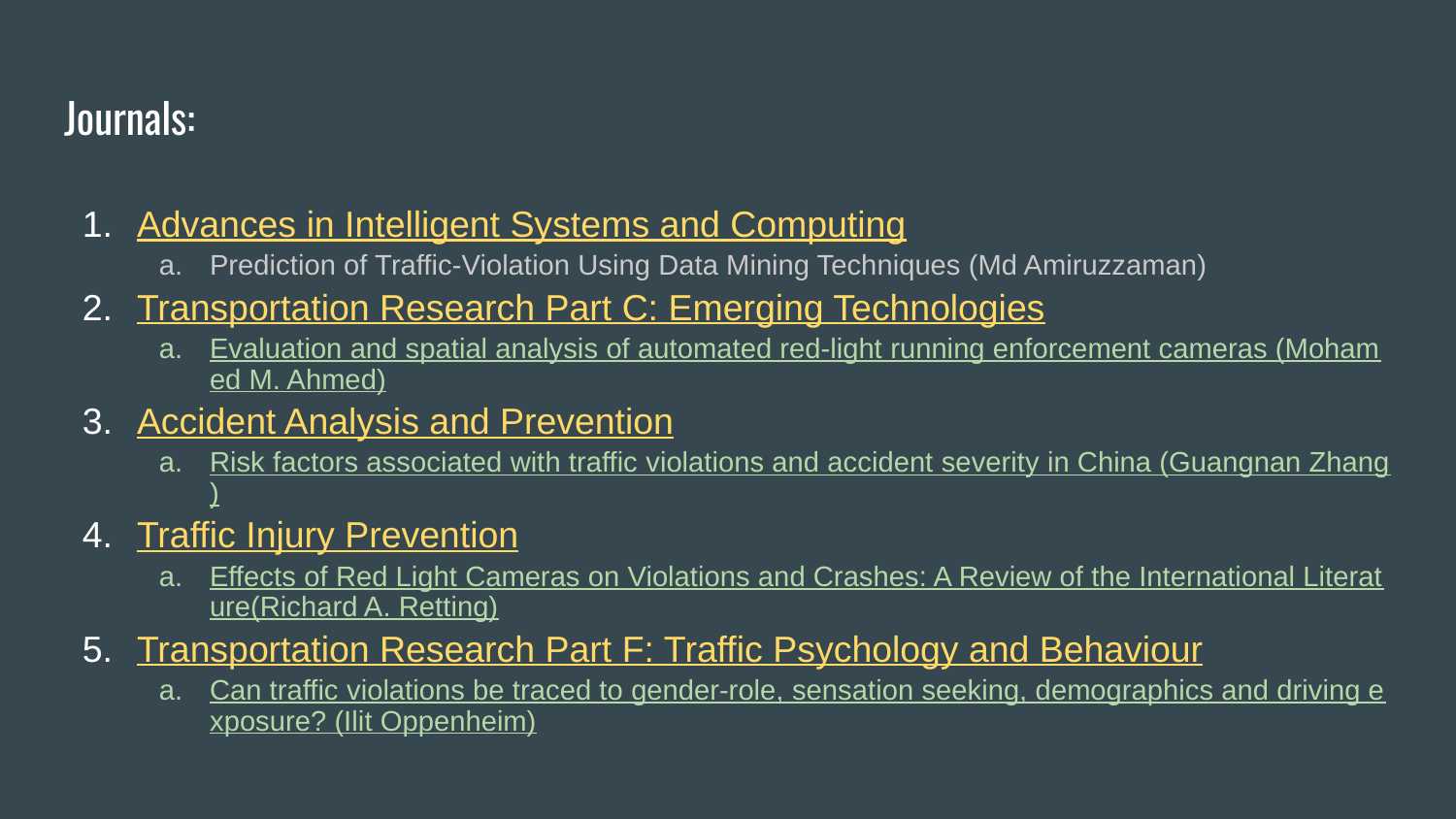

# Journals:

Advances in Intelligent Systems and Computing
Prediction of Traffic-Violation Using Data Mining Techniques (Md Amiruzzaman)
Transportation Research Part C: Emerging Technologies
Evaluation and spatial analysis of automated red-light running enforcement cameras (Mohamed M. Ahmed)
Accident Analysis and Prevention
Risk factors associated with traffic violations and accident severity in China (Guangnan Zhang)
Traffic Injury Prevention
Effects of Red Light Cameras on Violations and Crashes: A Review of the International Literature(Richard A. Retting)
Transportation Research Part F: Traffic Psychology and Behaviour
Can traffic violations be traced to gender-role, sensation seeking, demographics and driving exposure? (Ilit Oppenheim)